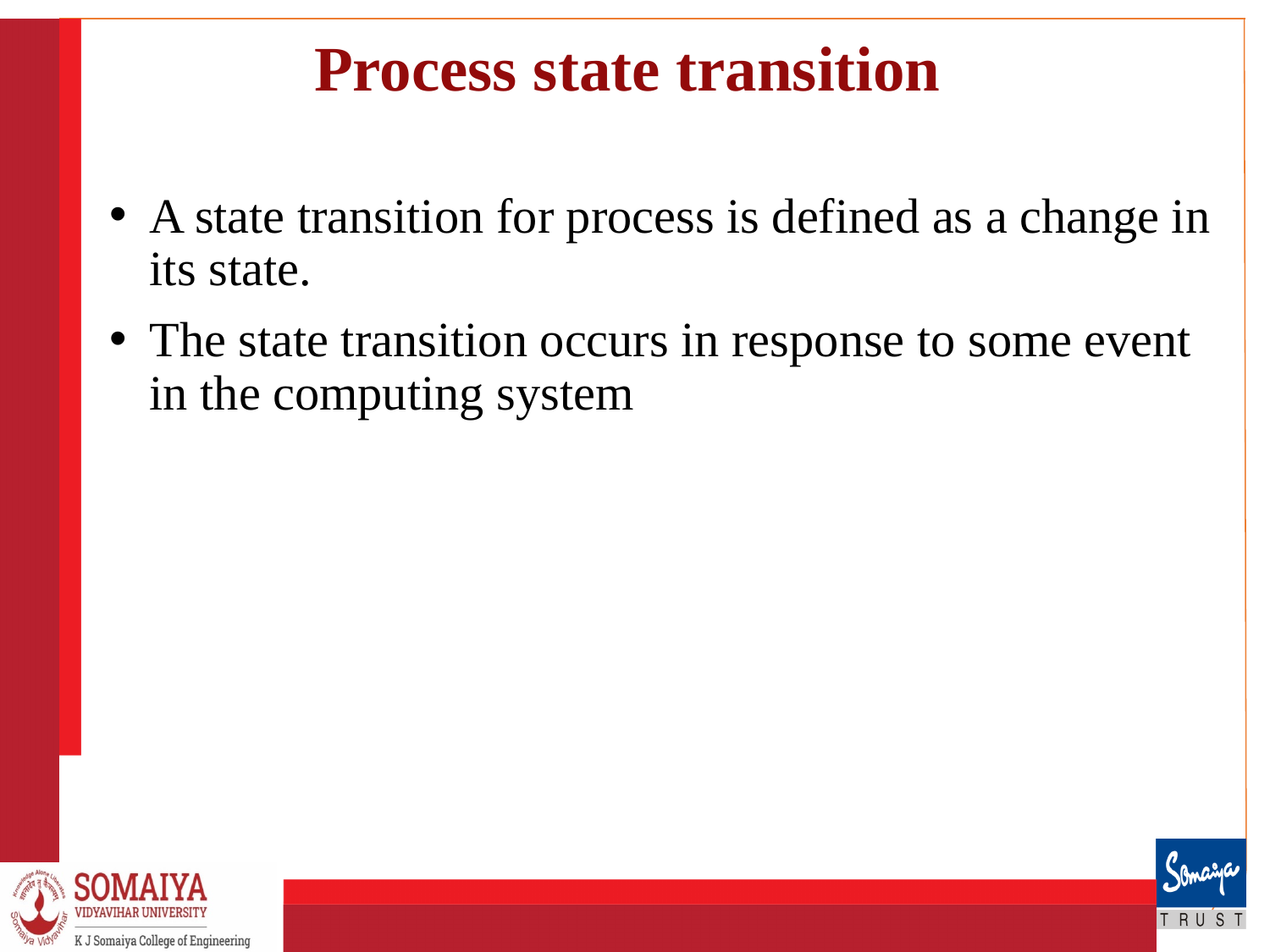

# Process state transition
A state transition for process is defined as a change in its state.
The state transition occurs in response to some event in the computing system